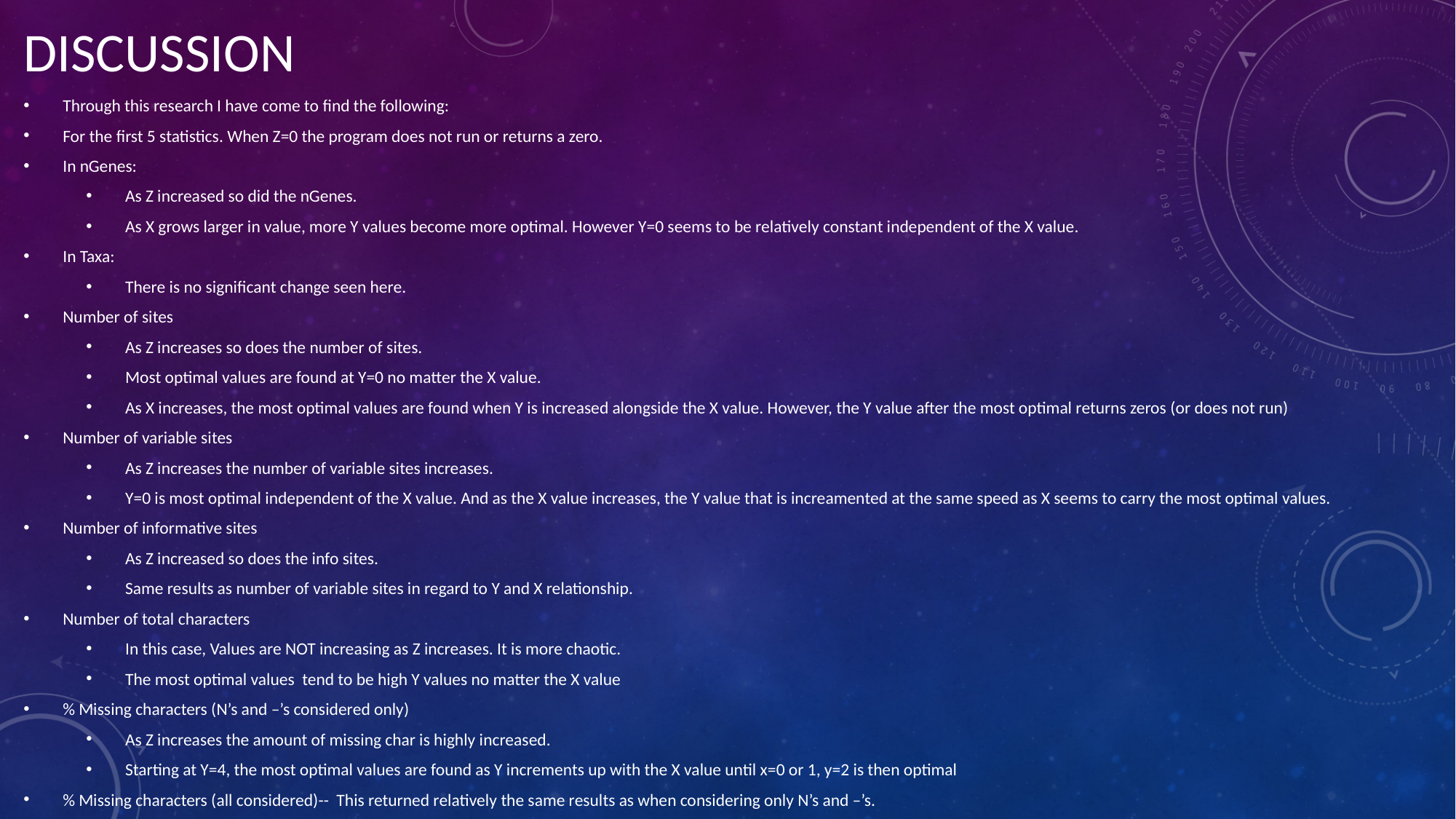

# Discussion
Through this research I have come to find the following:
For the first 5 statistics. When Z=0 the program does not run or returns a zero.
In nGenes:
As Z increased so did the nGenes.
As X grows larger in value, more Y values become more optimal. However Y=0 seems to be relatively constant independent of the X value.
In Taxa:
There is no significant change seen here.
Number of sites
As Z increases so does the number of sites.
Most optimal values are found at Y=0 no matter the X value.
As X increases, the most optimal values are found when Y is increased alongside the X value. However, the Y value after the most optimal returns zeros (or does not run)
Number of variable sites
As Z increases the number of variable sites increases.
Y=0 is most optimal independent of the X value. And as the X value increases, the Y value that is increamented at the same speed as X seems to carry the most optimal values.
Number of informative sites
As Z increased so does the info sites.
Same results as number of variable sites in regard to Y and X relationship.
Number of total characters
In this case, Values are NOT increasing as Z increases. It is more chaotic.
The most optimal values  tend to be high Y values no matter the X value
% Missing characters (N’s and –’s considered only)
As Z increases the amount of missing char is highly increased.
Starting at Y=4, the most optimal values are found as Y increments up with the X value until x=0 or 1, y=2 is then optimal
% Missing characters (all considered)--  This returned relatively the same results as when considering only N’s and –’s.